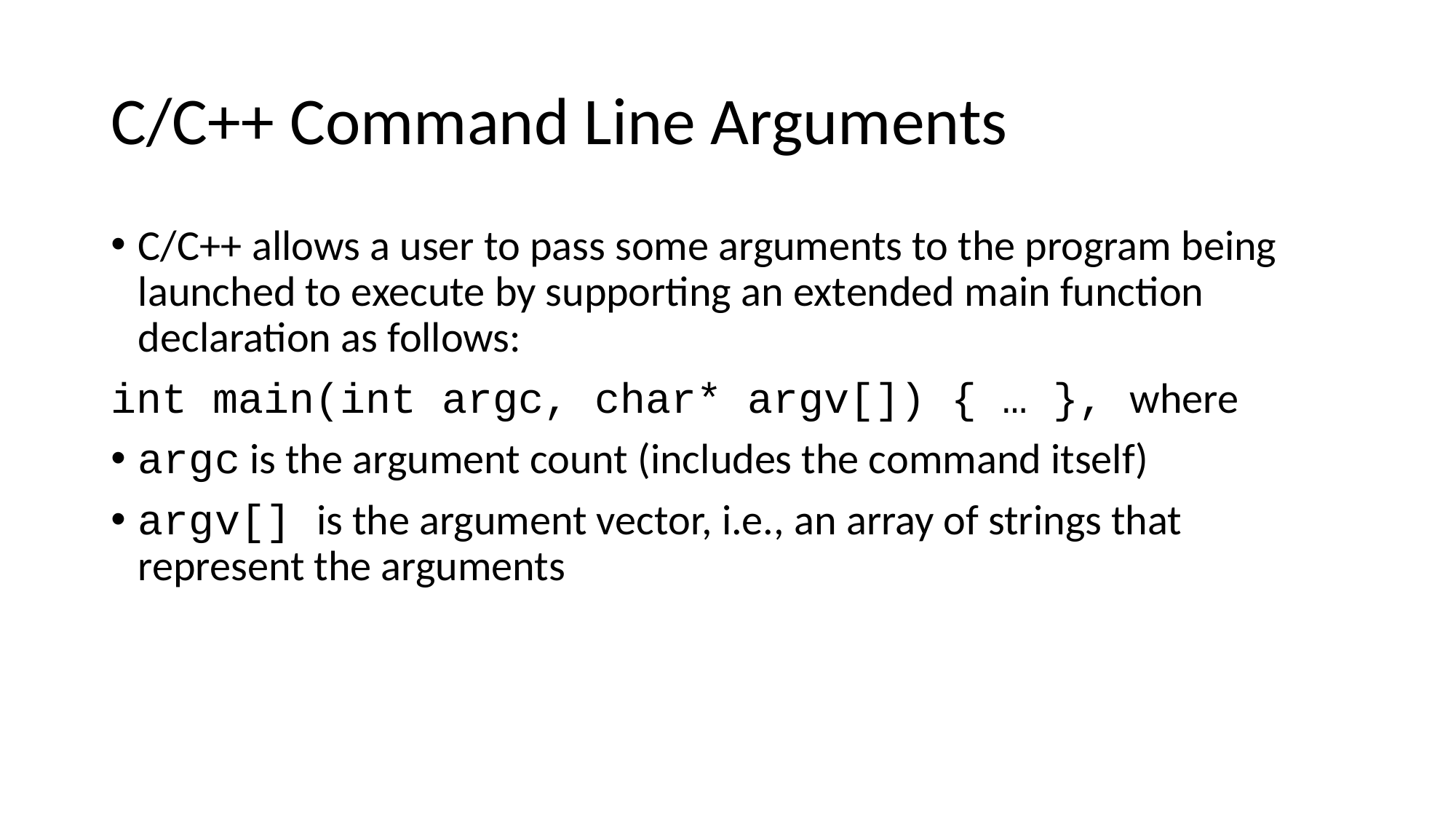

# C/C++ Command Line Arguments
C/C++ allows a user to pass some arguments to the program being launched to execute by supporting an extended main function declaration as follows:
int main(int argc, char* argv[]) { … }, where
argc is the argument count (includes the command itself)
argv[] is the argument vector, i.e., an array of strings that represent the arguments